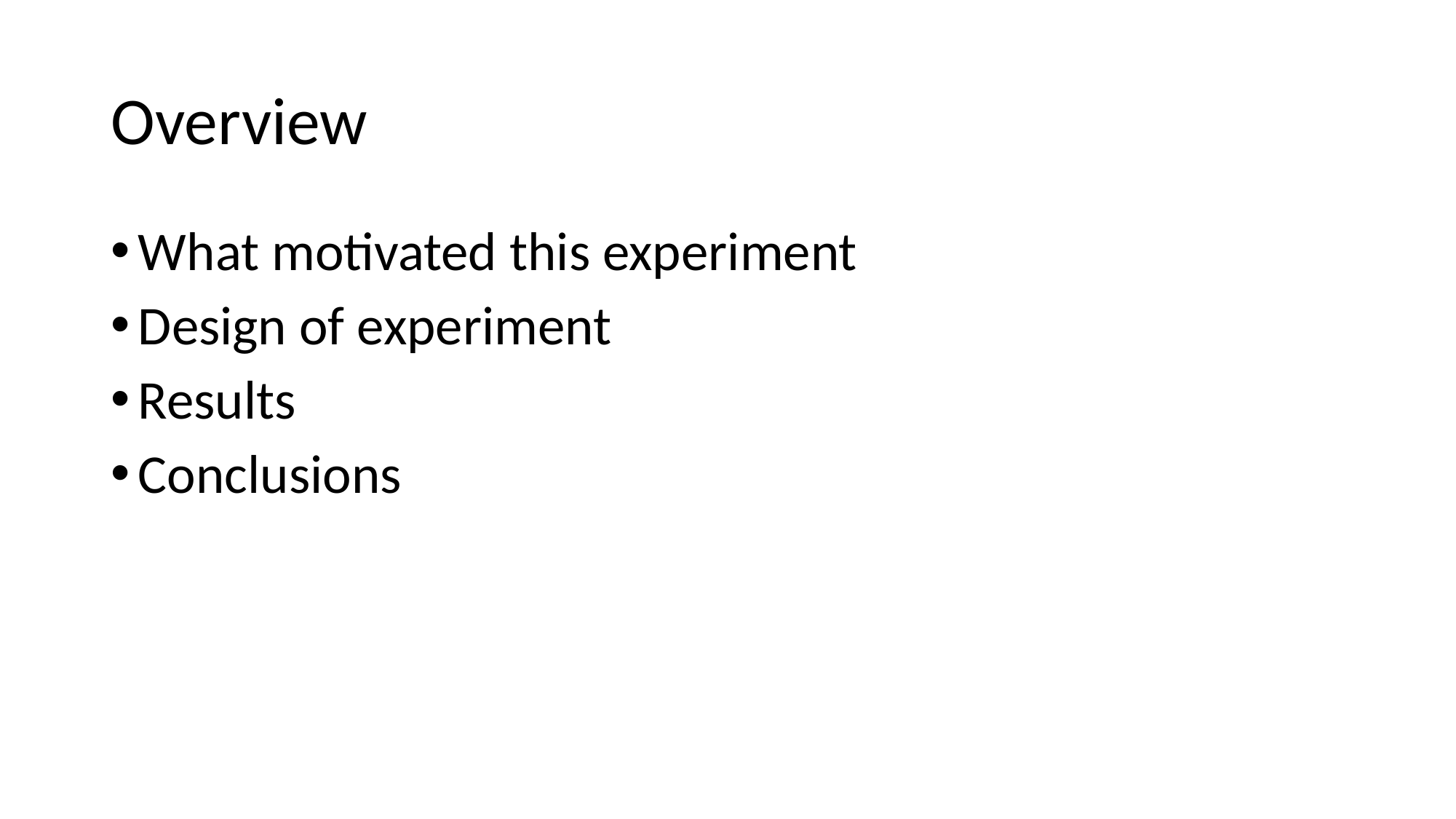

# Overview
What motivated this experiment
Design of experiment
Results
Conclusions